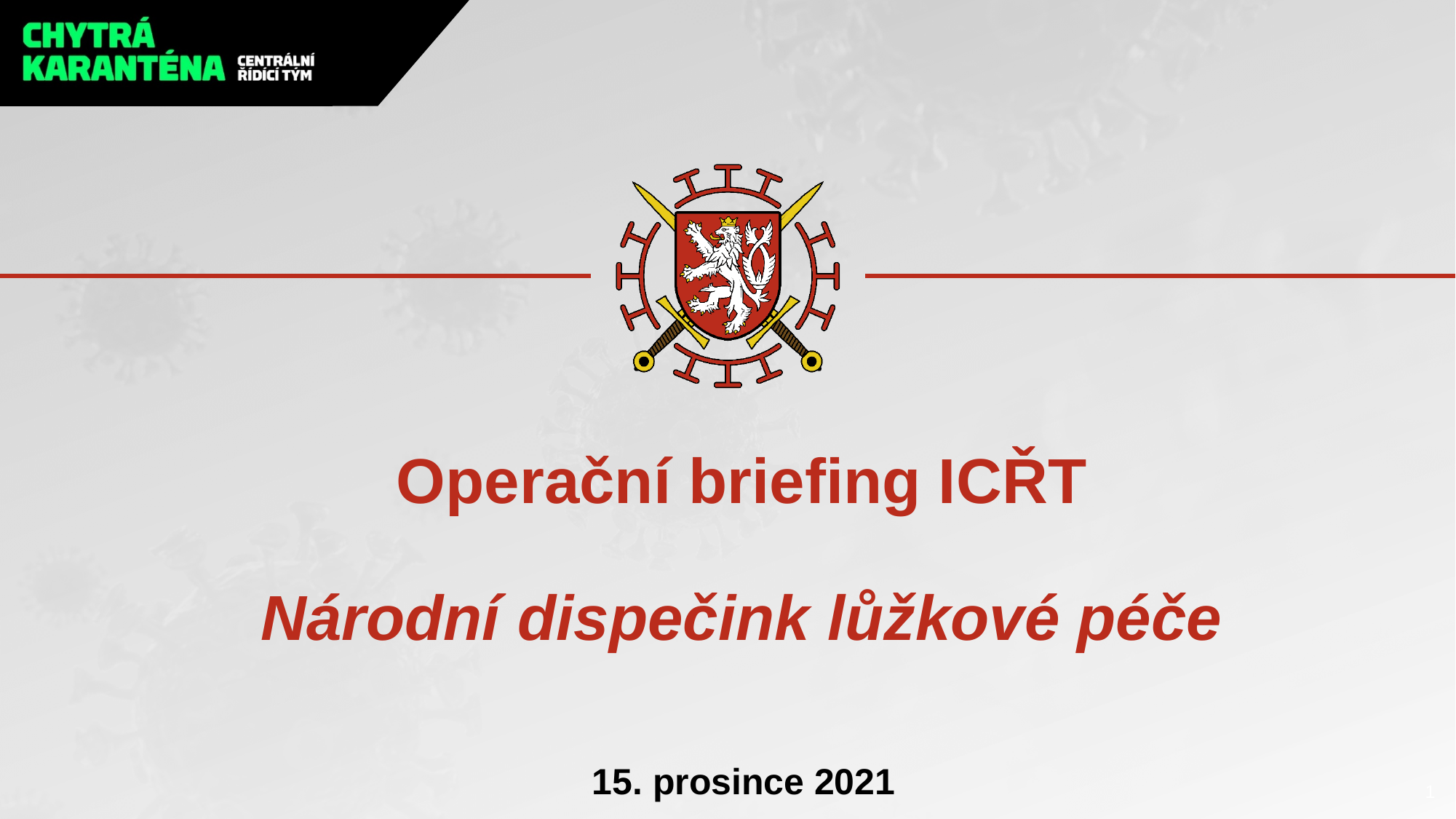

# Operační briefing ICŘT Národní dispečink lůžkové péče
15. prosince 2021
1